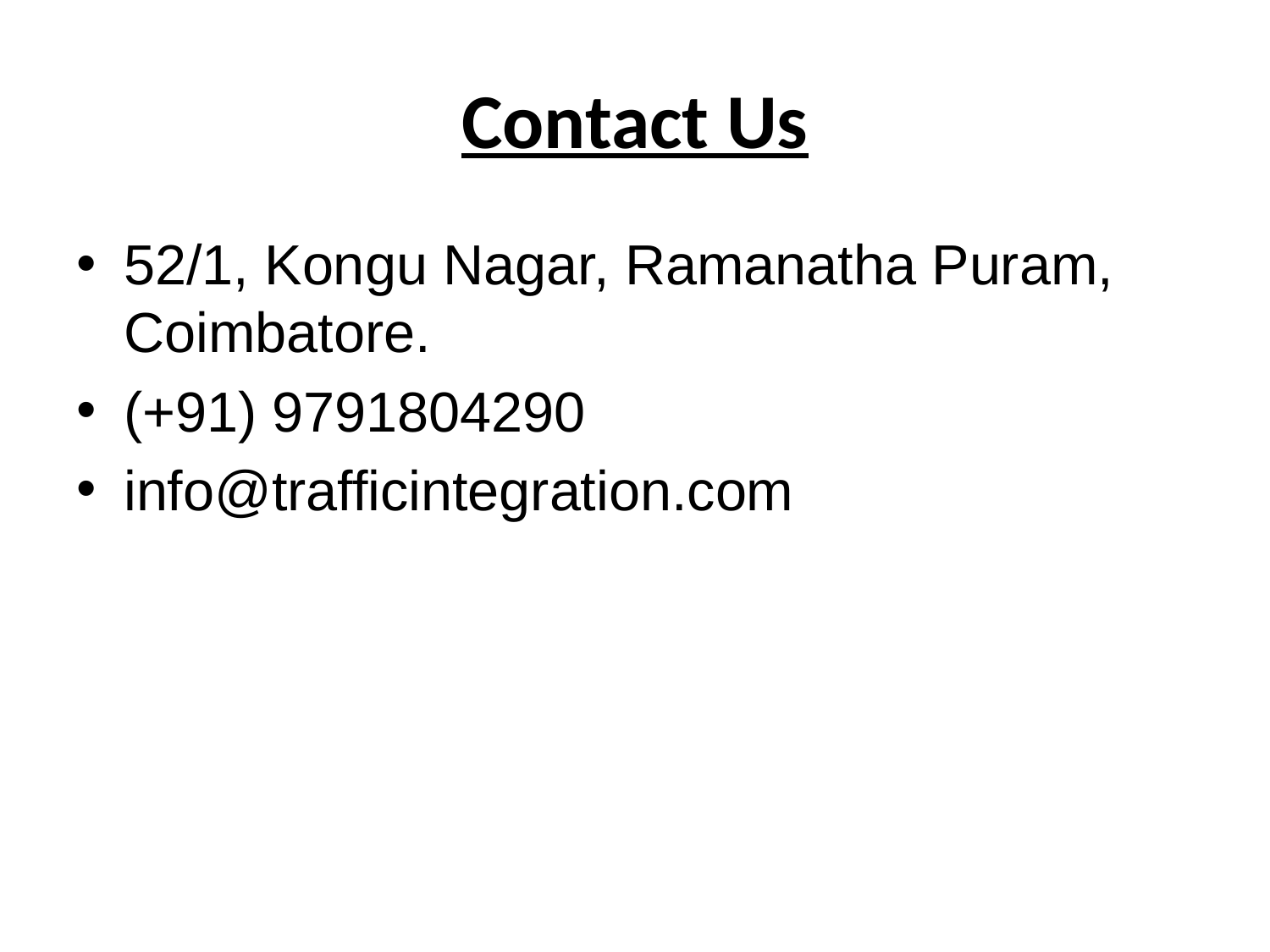

# Contact Us
52/1, Kongu Nagar, Ramanatha Puram, Coimbatore.
(+91) 9791804290
info@trafficintegration.com